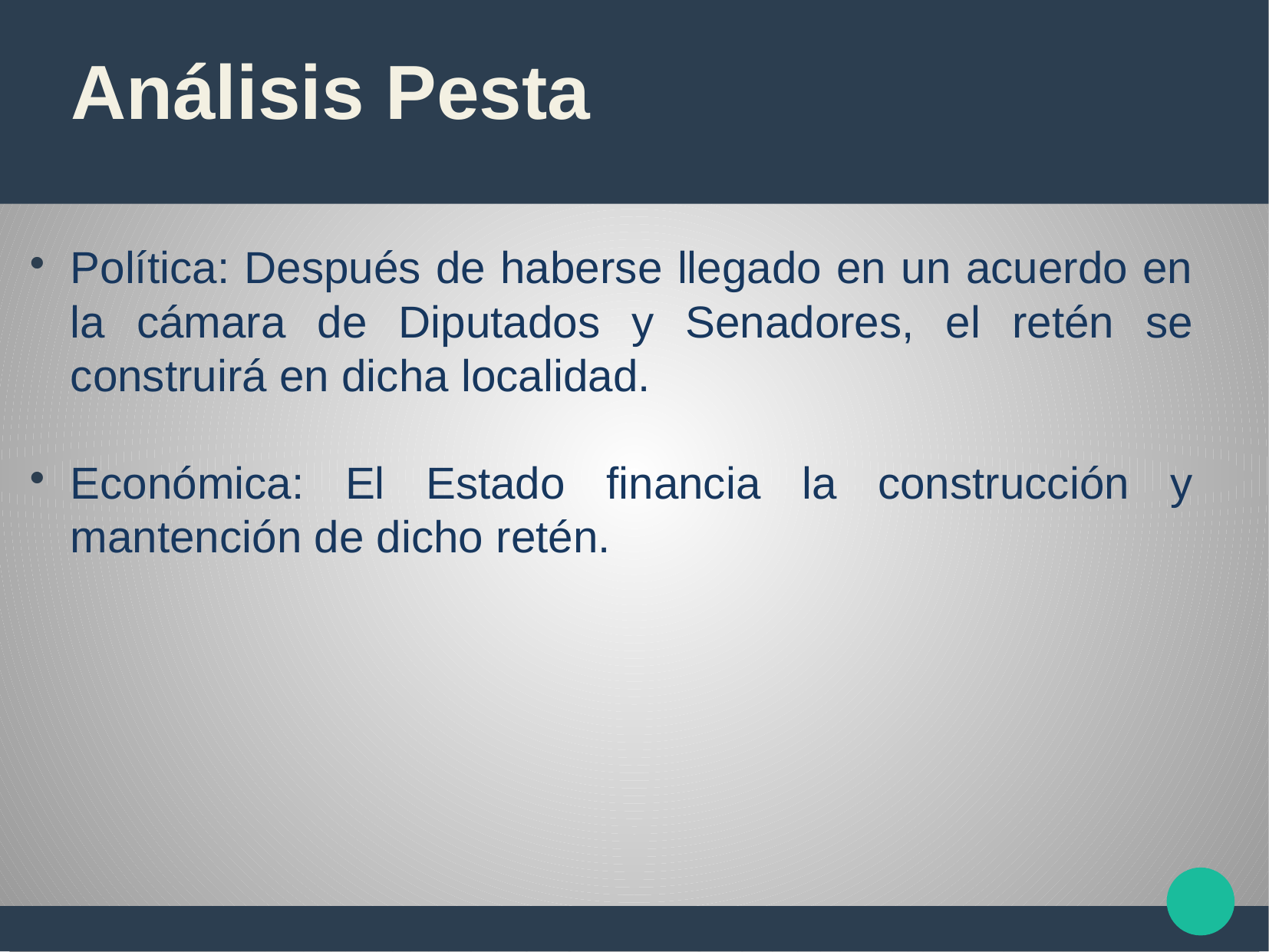

Análisis Pesta
Política: Después de haberse llegado en un acuerdo en la cámara de Diputados y Senadores, el retén se construirá en dicha localidad.

Económica: El Estado financia la construcción y mantención de dicho retén.